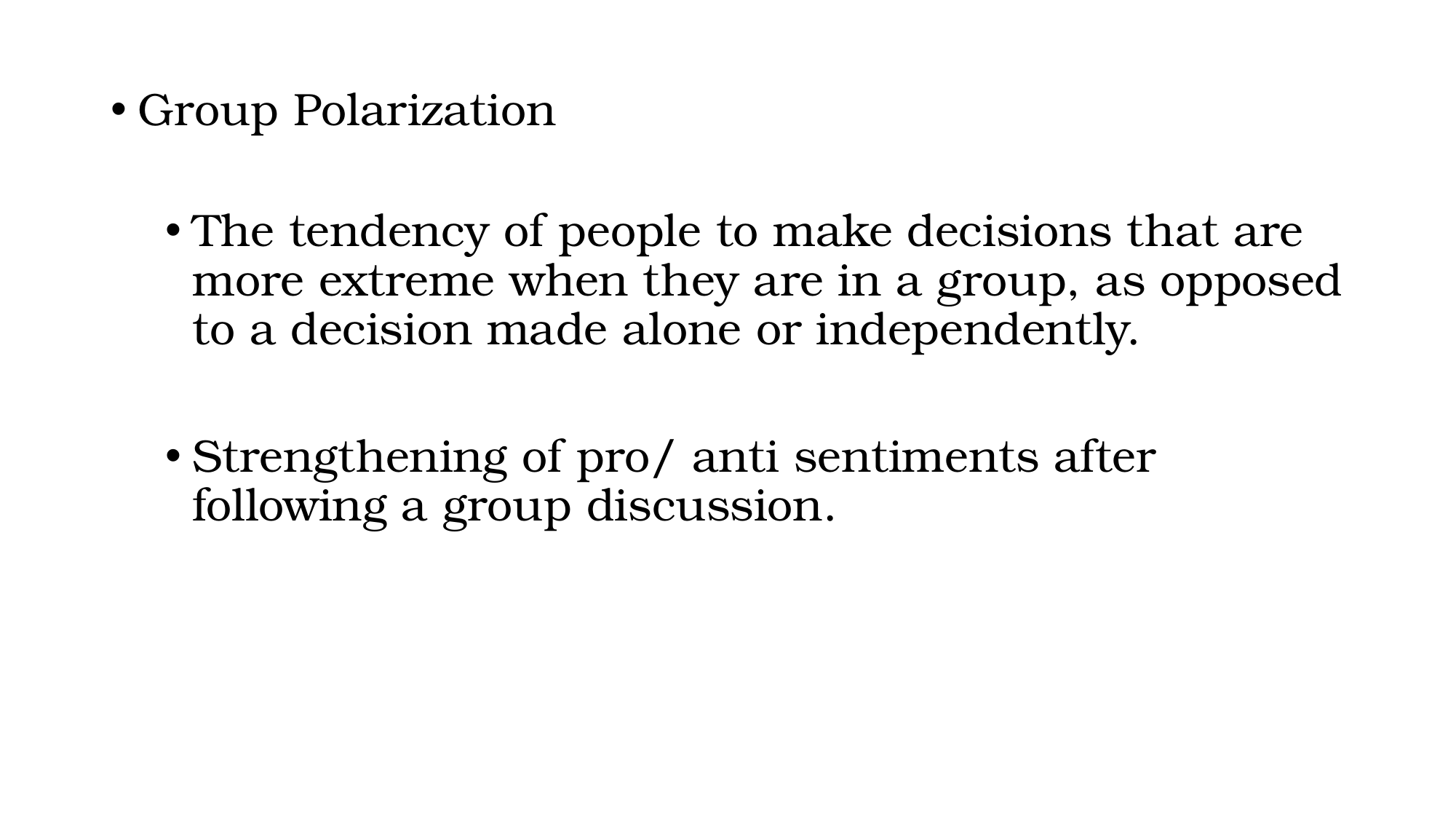

Group Polarization

The tendency of people to make decisions that are more extreme when they are in a group, as opposed to a decision made alone or independently.

Strengthening of pro/ anti sentiments after following a group discussion.